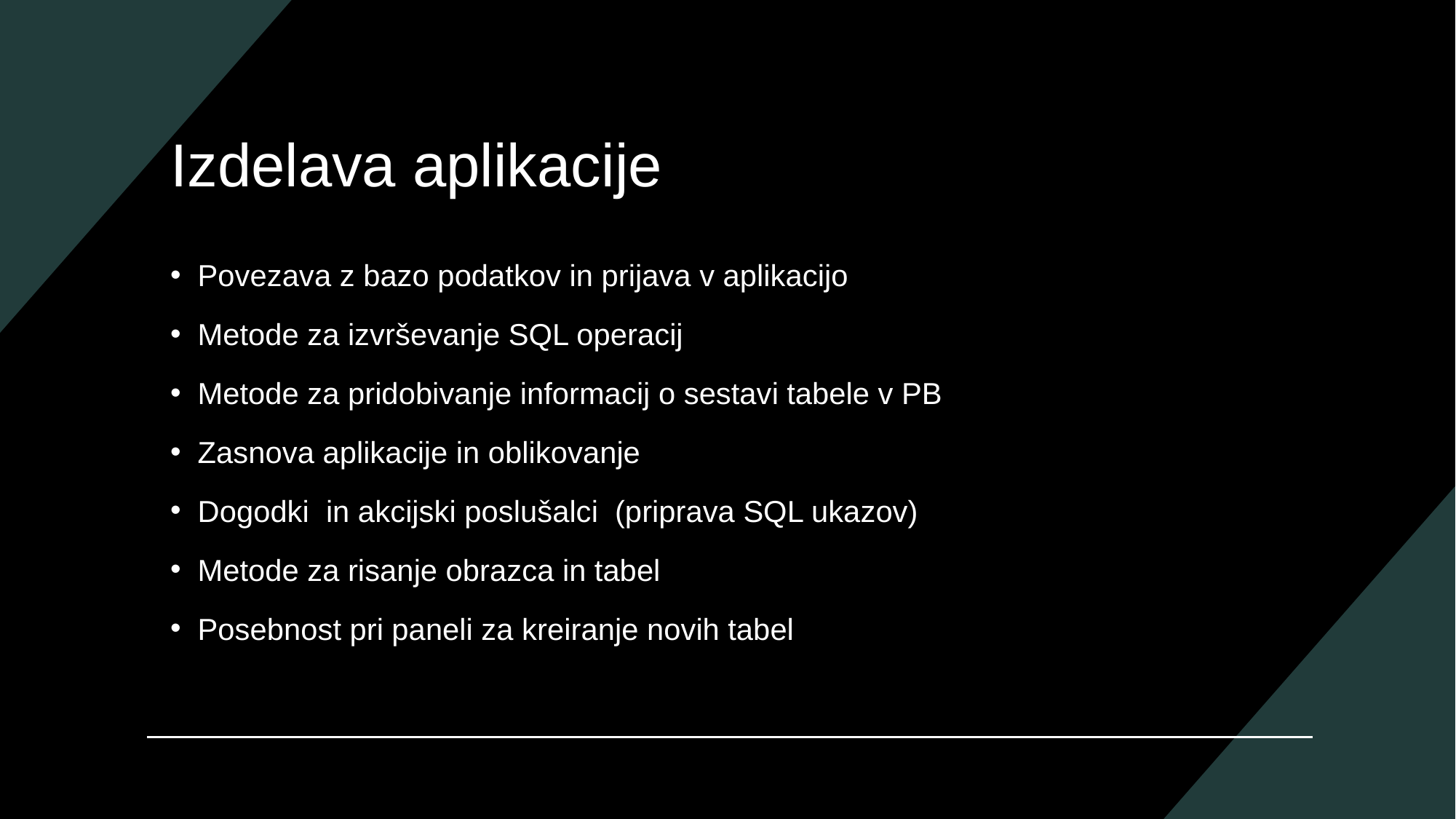

# Izdelava aplikacije
Povezava z bazo podatkov in prijava v aplikacijo
Metode za izvrševanje SQL operacij
Metode za pridobivanje informacij o sestavi tabele v PB
Zasnova aplikacije in oblikovanje
Dogodki  in akcijski poslušalci  (priprava SQL ukazov)
Metode za risanje obrazca in tabel
Posebnost pri paneli za kreiranje novih tabel